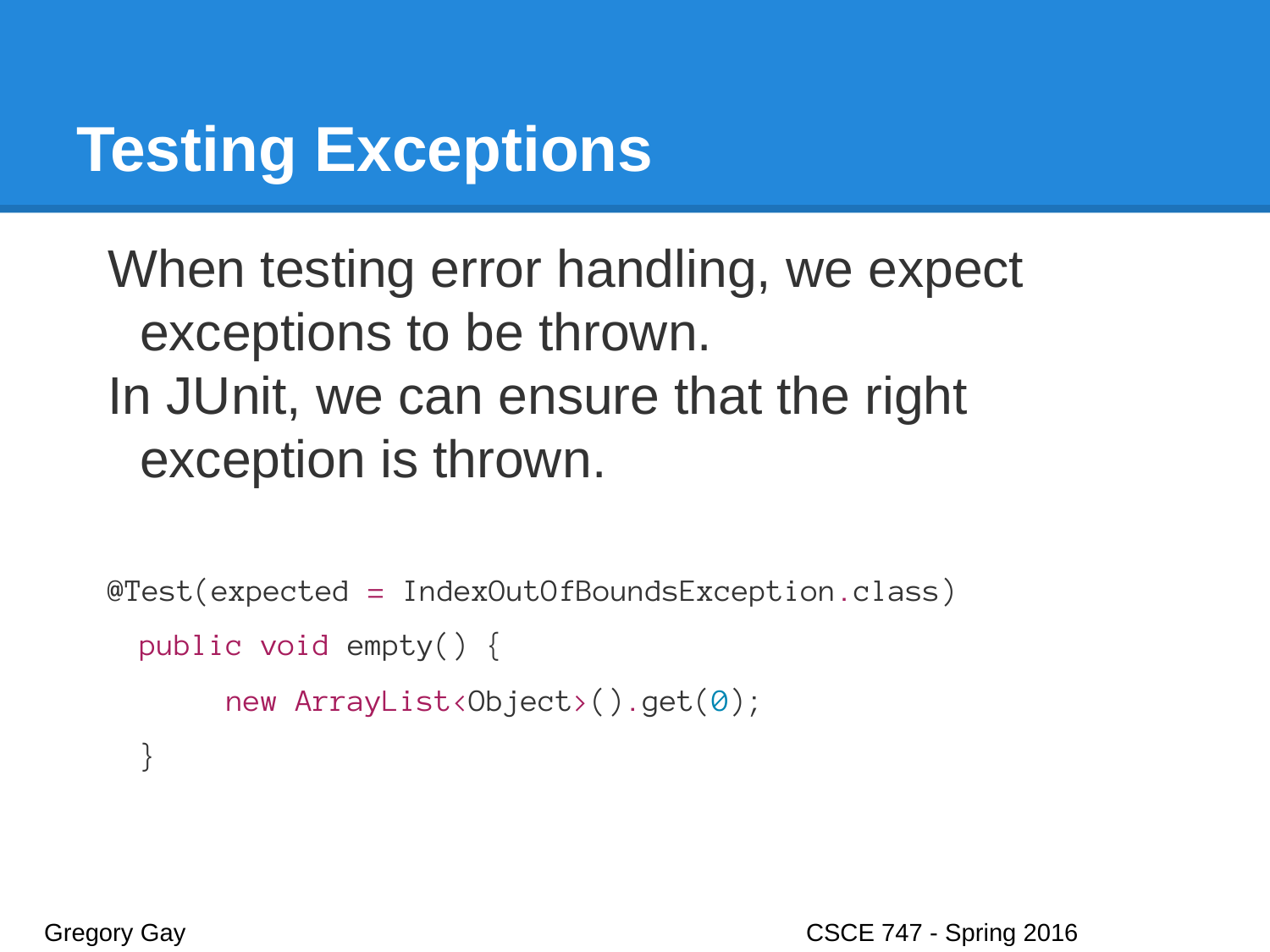

# Testing Exceptions
When testing error handling, we expect exceptions to be thrown.
In JUnit, we can ensure that the right exception is thrown.

@Test(expected = IndexOutOfBoundsException.class)
public void empty() {
     new ArrayList<Object>().get(0);
}

Gregory Gay					CSCE 747 - Spring 2016							14